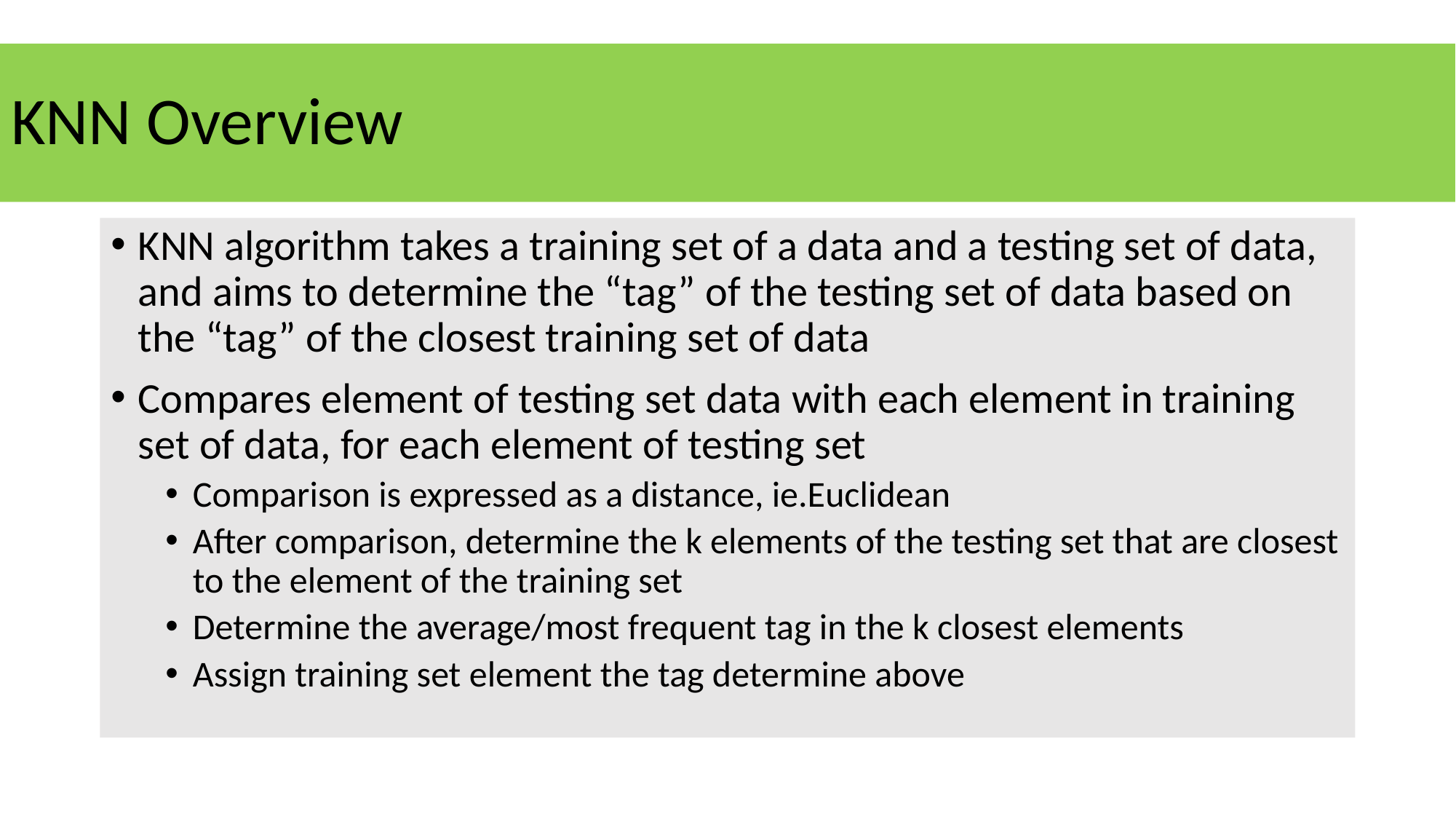

# KNN Overview
KNN algorithm takes a training set of a data and a testing set of data, and aims to determine the “tag” of the testing set of data based on the “tag” of the closest training set of data
Compares element of testing set data with each element in training set of data, for each element of testing set
Comparison is expressed as a distance, ie.Euclidean
After comparison, determine the k elements of the testing set that are closest to the element of the training set
Determine the average/most frequent tag in the k closest elements
Assign training set element the tag determine above